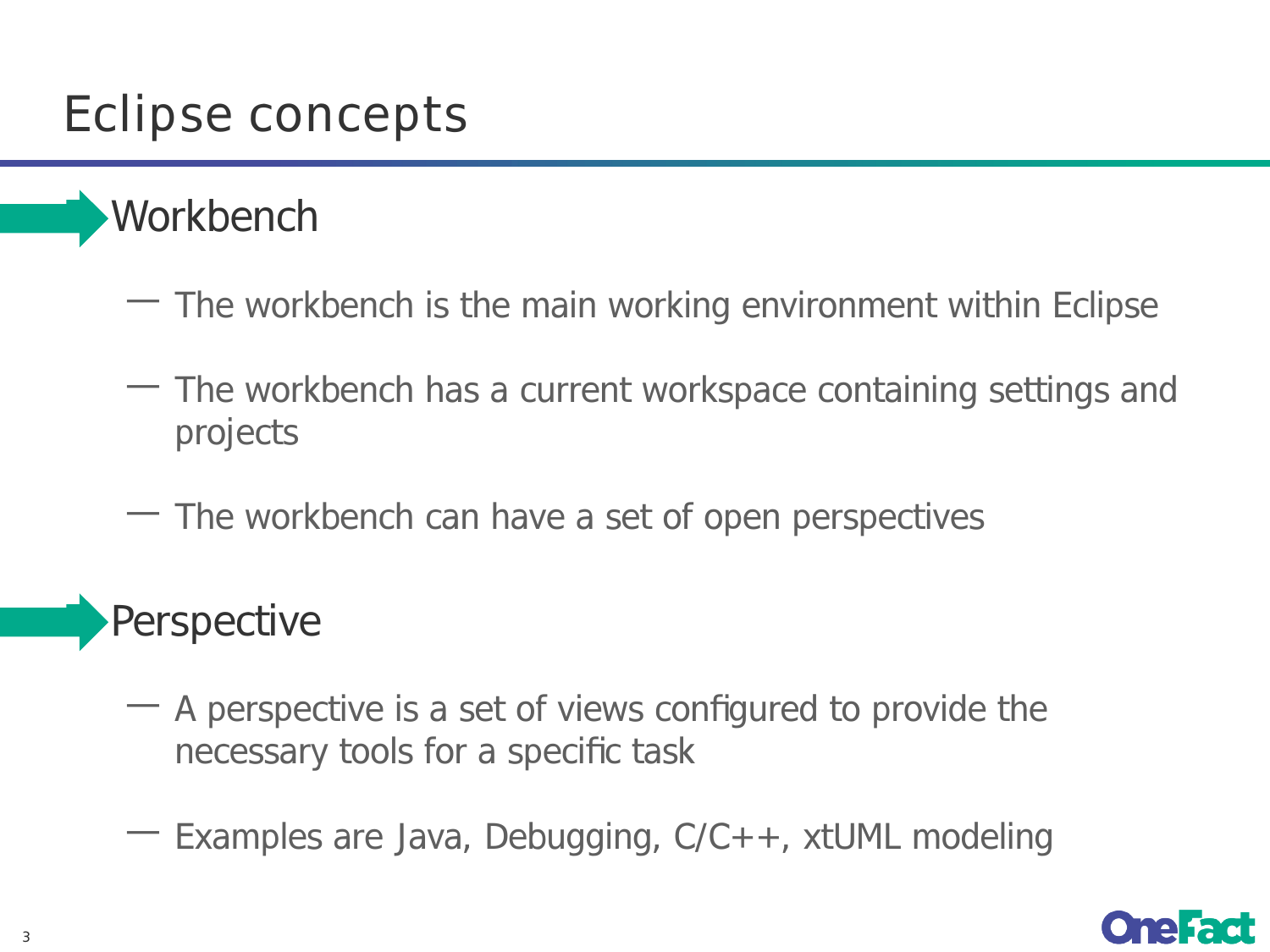

# Eclipse concepts

Workbench
The workbench is the main working environment within Eclipse
The workbench has a current workspace containing settings and projects
The workbench can have a set of open perspectives
Perspective
A perspective is a set of views configured to provide the necessary tools for a specific task
Examples are Java, Debugging, C/C++, xtUML modeling

3